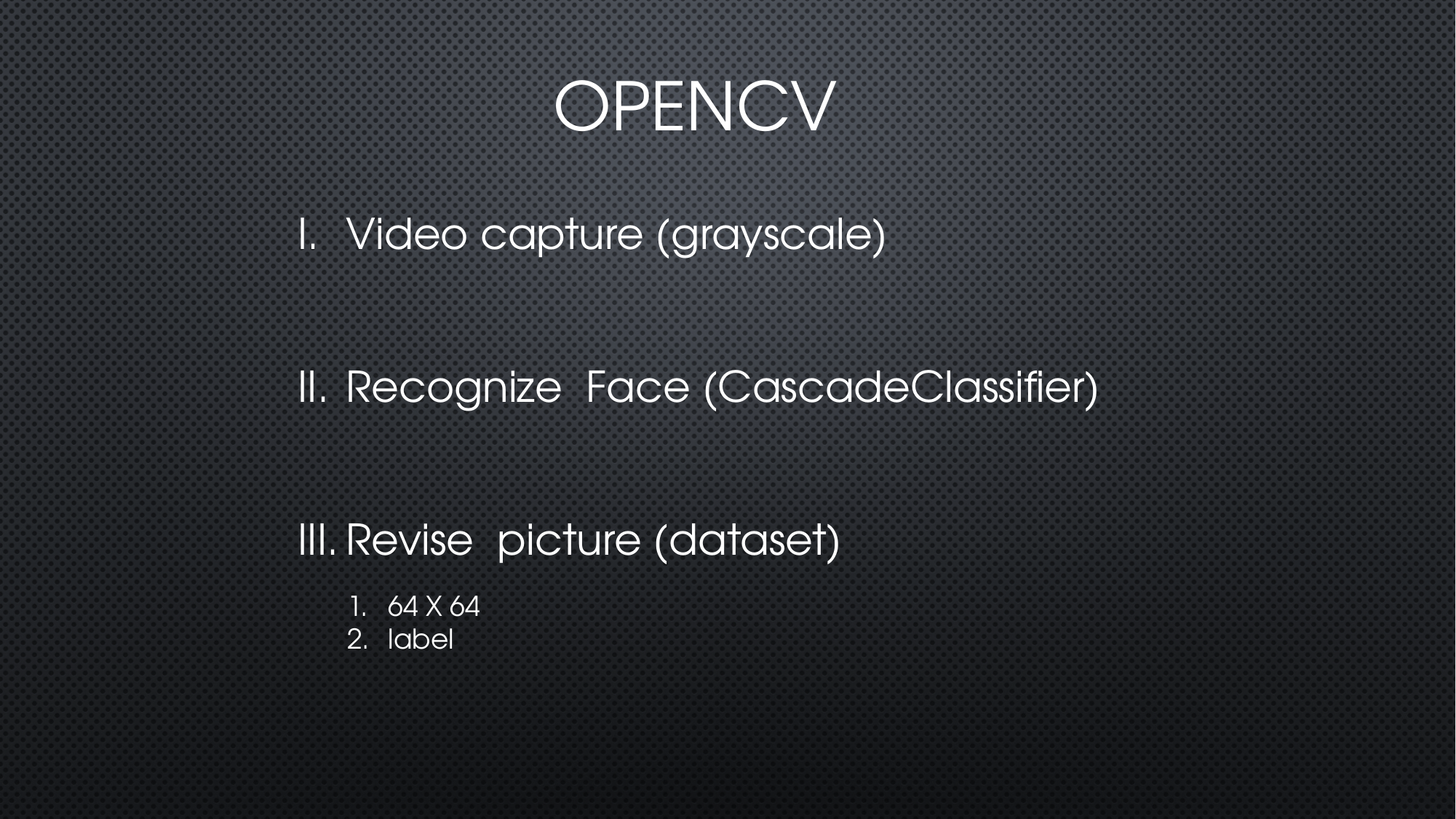

OPENCV

Video capture (grayscale)

Recognize  Face (CascadeClassifier)

Revise  picture (dataset)

64 X 64
label